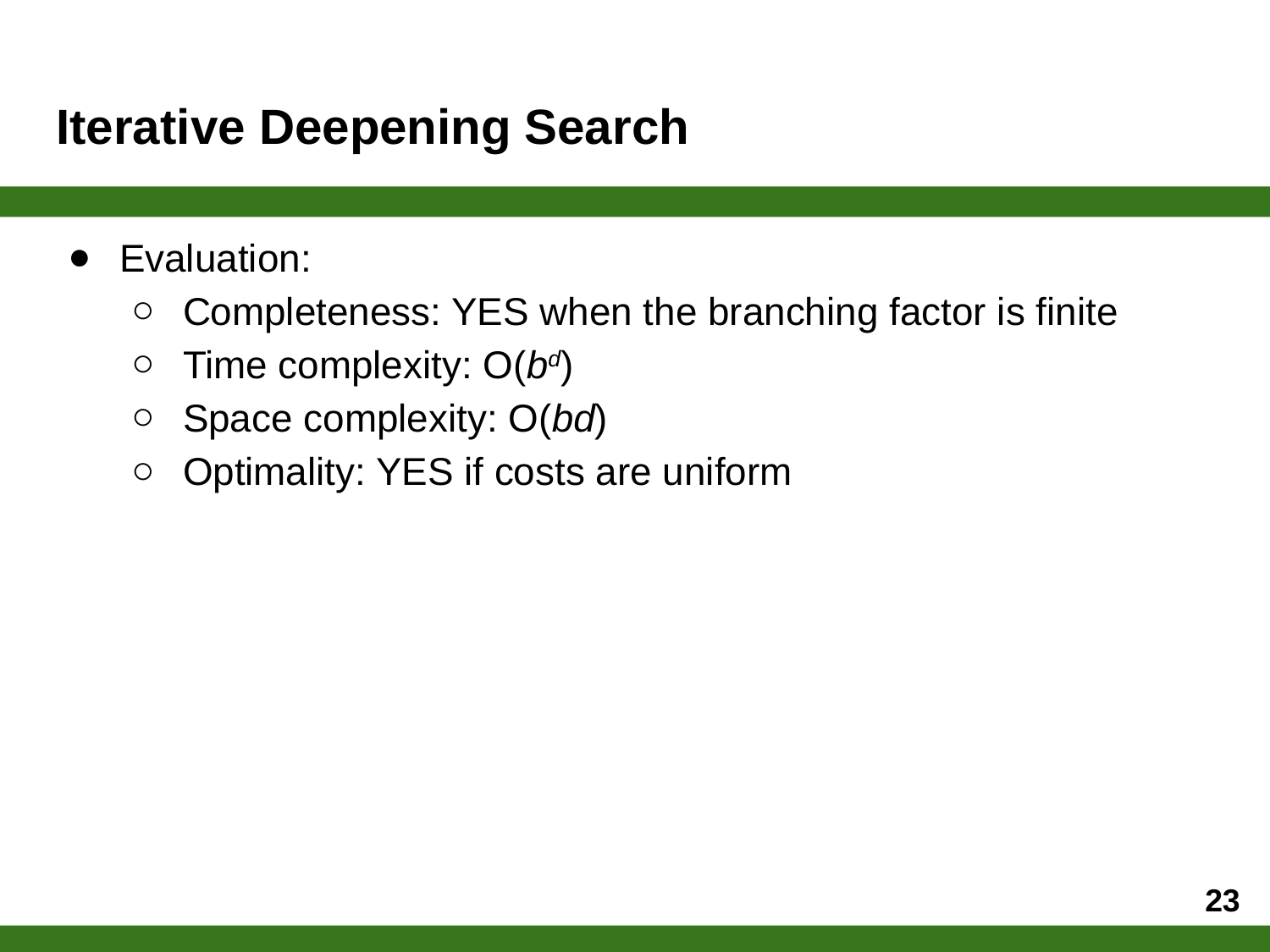

# Iterative Deepening Search
Evaluation:
Completeness: YES when the branching factor is finite
Time complexity: O(bd)
Space complexity: O(bd)
Optimality: YES if costs are uniform
23